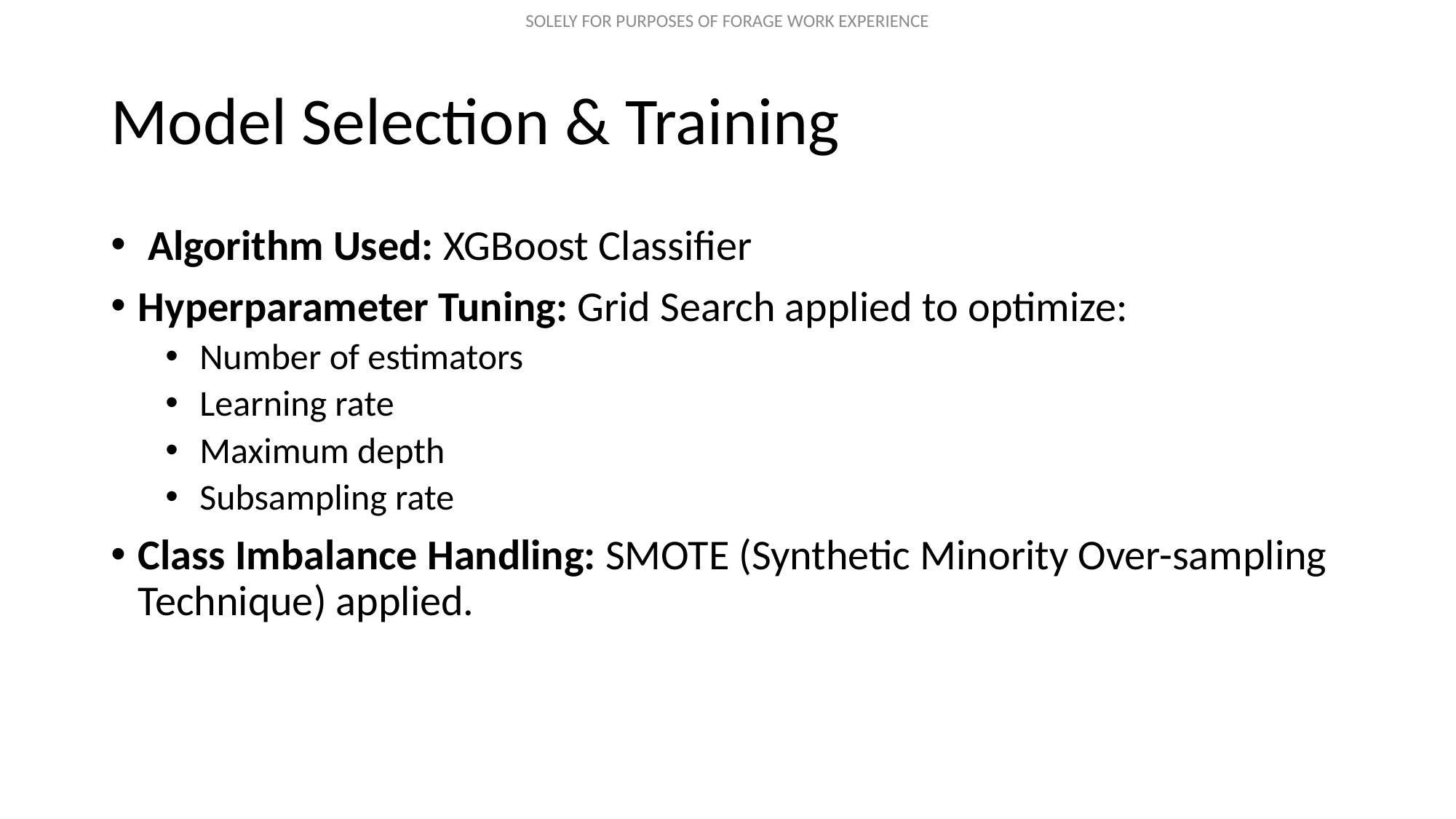

# Model Selection & Training
 Algorithm Used: XGBoost Classifier
Hyperparameter Tuning: Grid Search applied to optimize:
Number of estimators
Learning rate
Maximum depth
Subsampling rate
Class Imbalance Handling: SMOTE (Synthetic Minority Over-sampling Technique) applied.